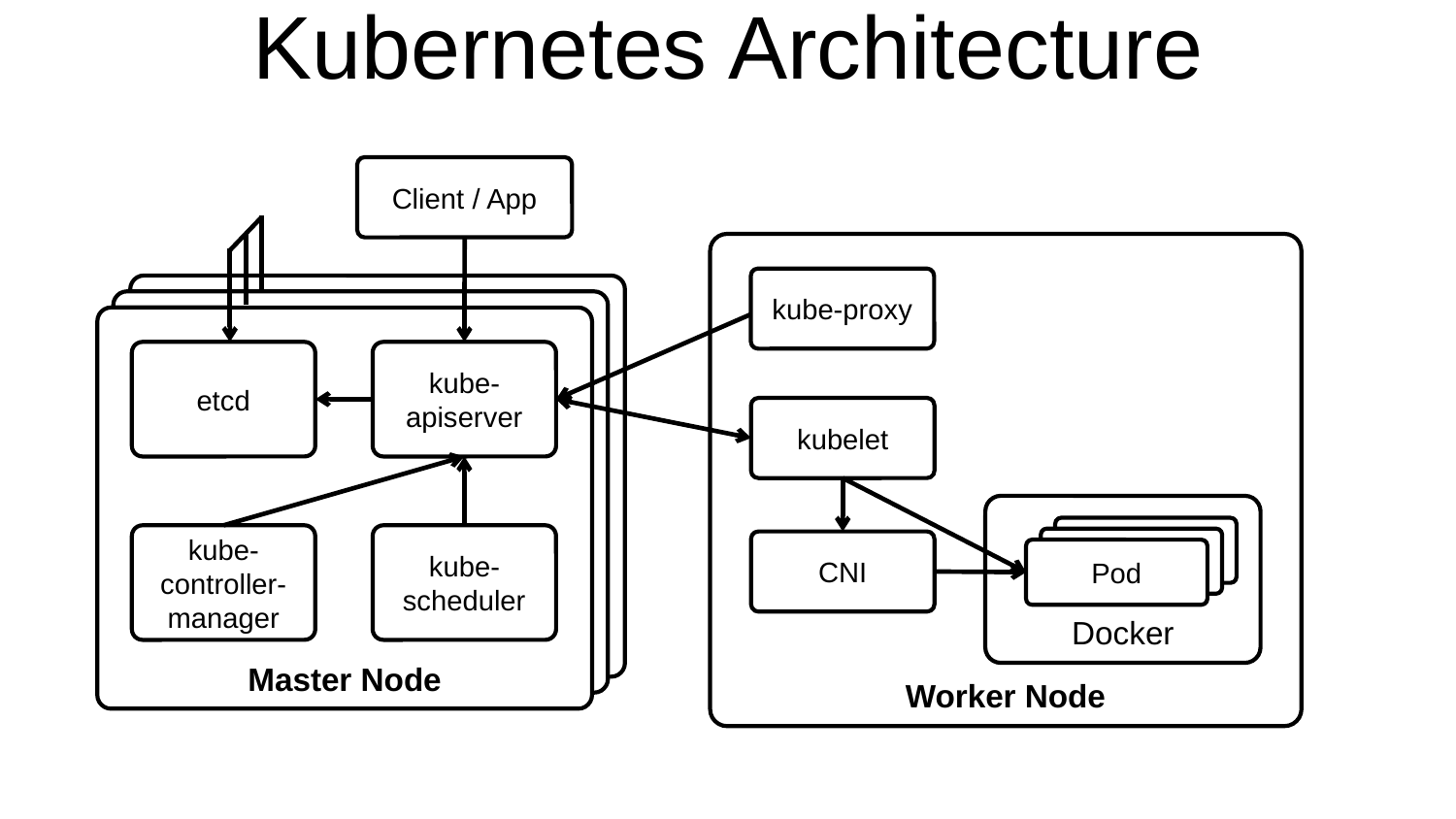

# Kubernetes Architecture
Client / App
Worker Node
kube-proxy
Master Node 01
etcd
kube-apiserver
kube-controller-manager
kube-scheduler
Master Node 01
etcd
kube-apiserver
kube-controller-manager
kube-scheduler
Master Node
etcd
kube-apiserver
kube-controller-manager
kube-scheduler
kubelet
Docker
Pod
Pod
CNI
Pod